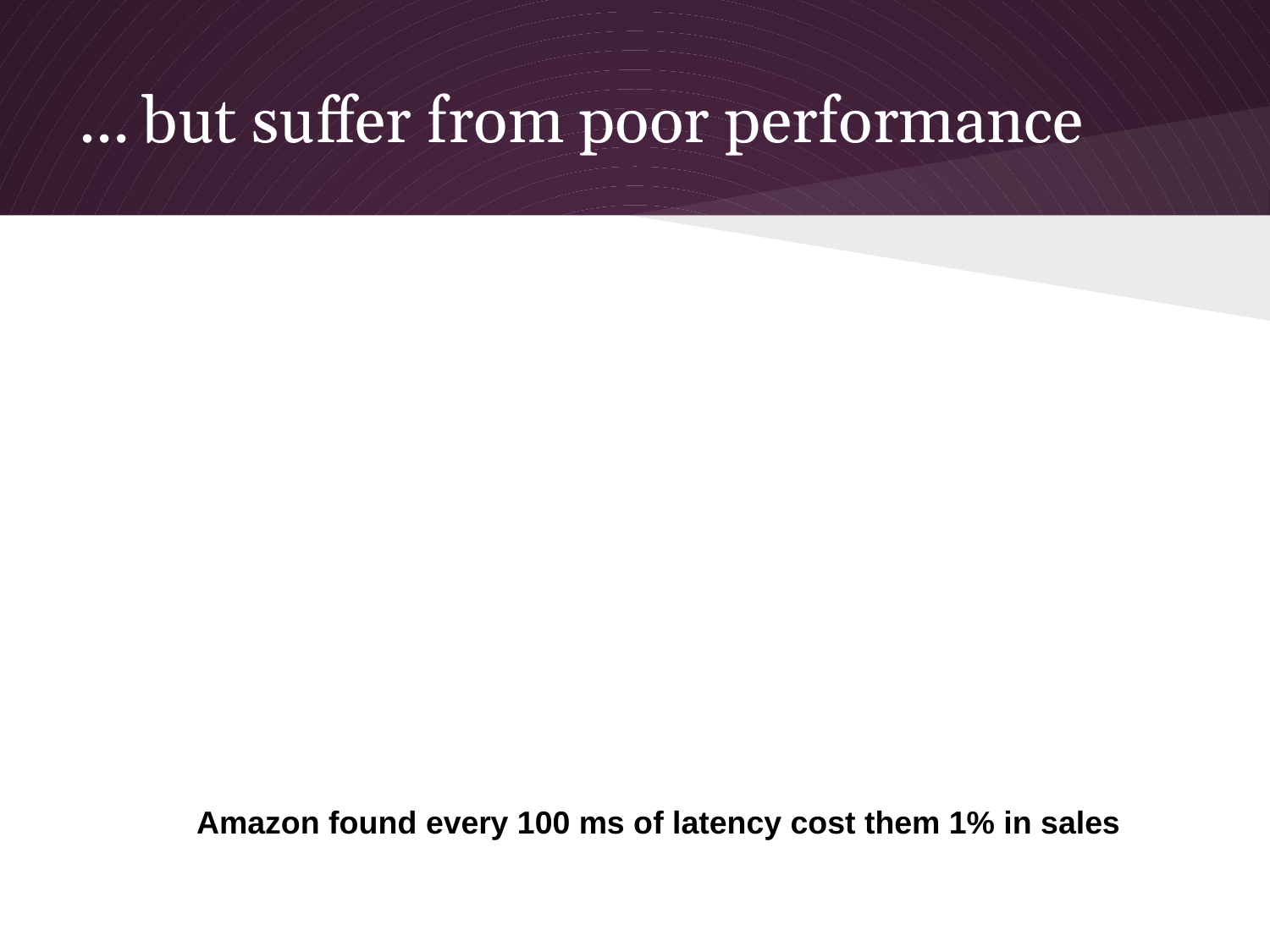

# … but suffer from poor performance
Amazon found every 100 ms of latency cost them 1% in sales